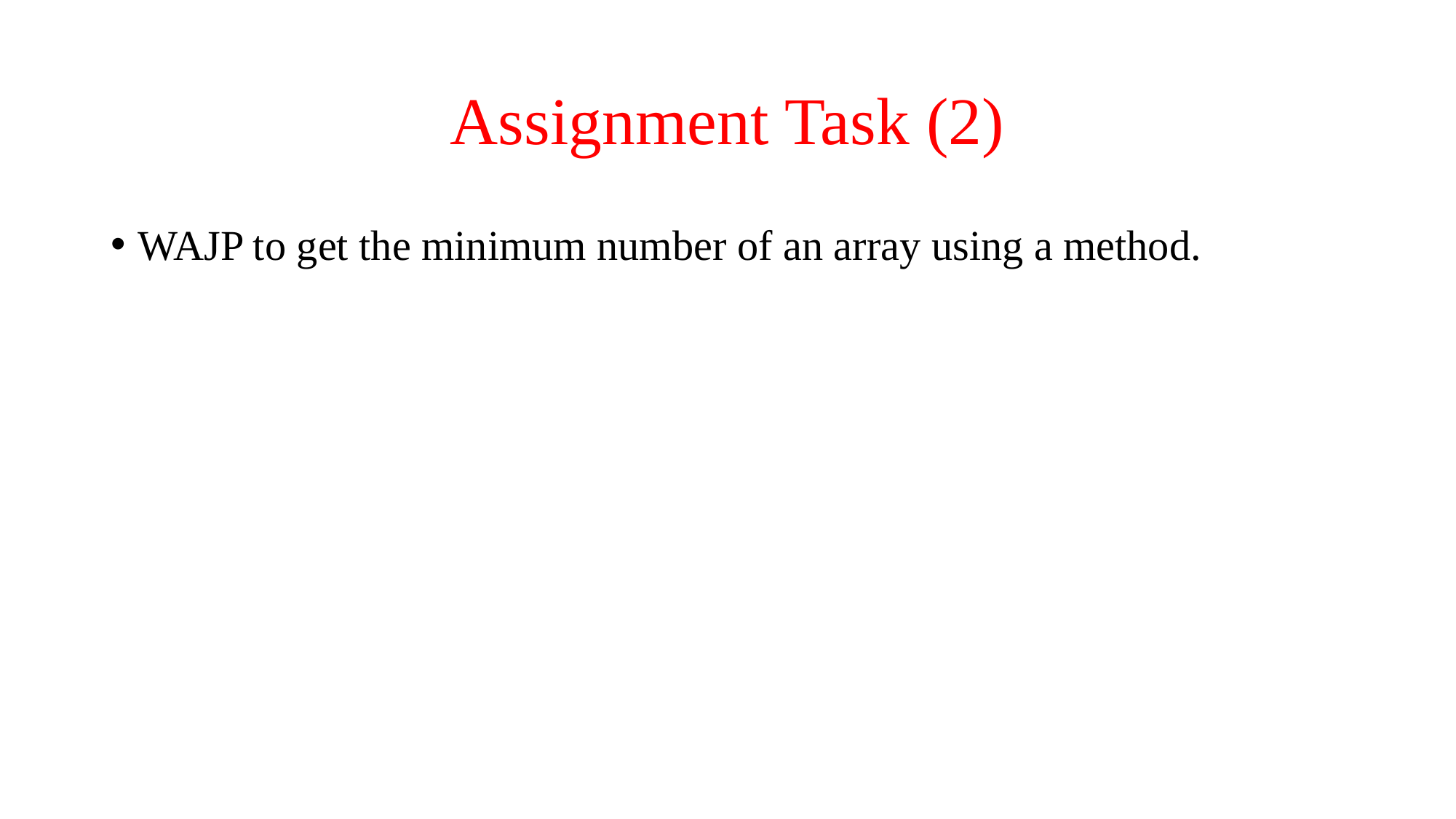

# Assignment Task (2)
WAJP to get the minimum number of an array using a method.